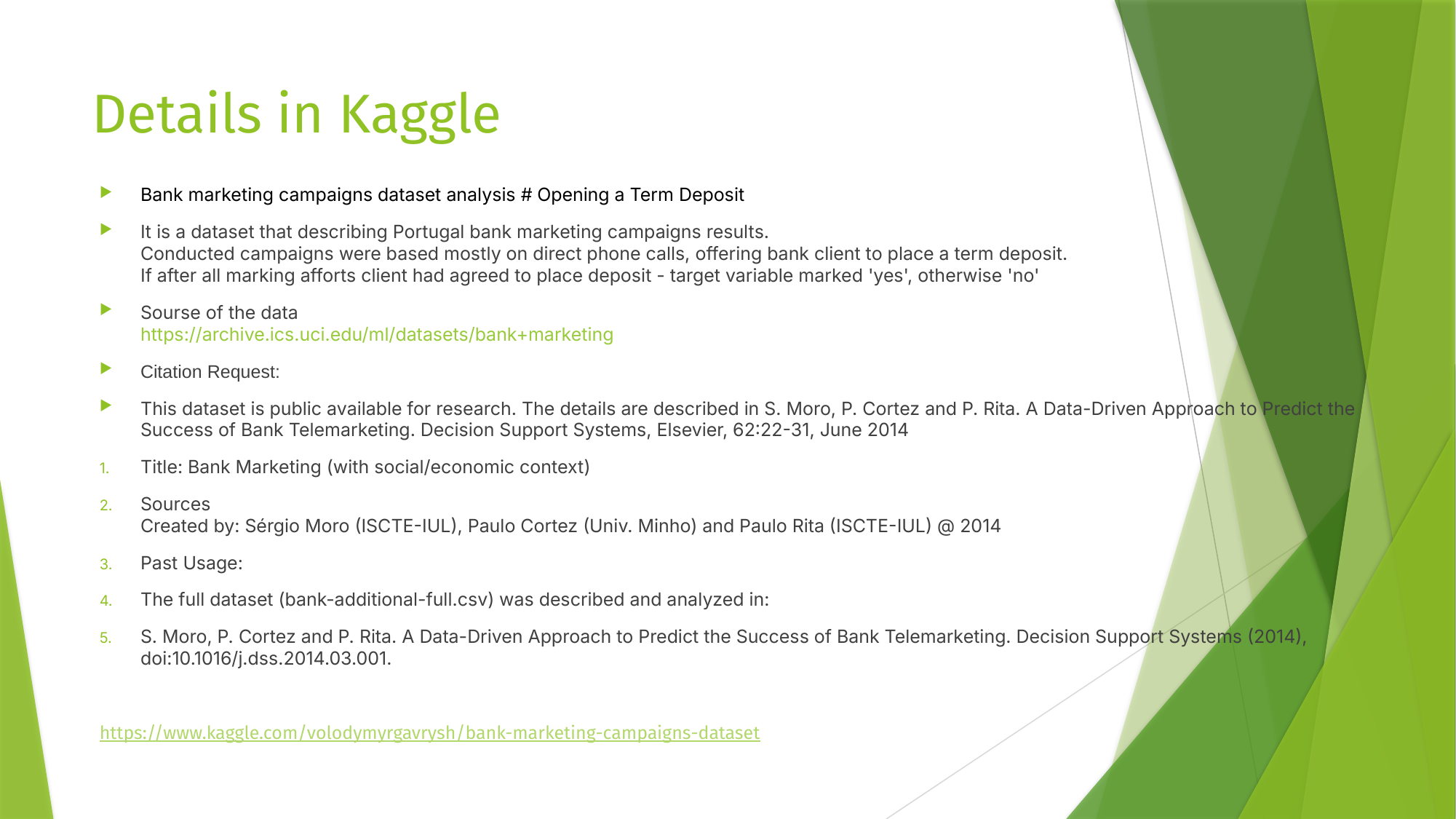

# Details in Kaggle
Bank marketing campaigns dataset analysis # Opening a Term Deposit
It is a dataset that describing Portugal bank marketing campaigns results.
Conducted campaigns were based mostly on direct phone calls, offering bank client to place a term deposit.
If after all marking afforts client had agreed to place deposit - target variable marked 'yes', otherwise 'no'
Sourse of the data
https://archive.ics.uci.edu/ml/datasets/bank+marketing
Citation Request:
This dataset is public available for research. The details are described in S. Moro, P. Cortez and P. Rita. A Data-Driven Approach to Predict the Success of Bank Telemarketing. Decision Support Systems, Elsevier, 62:22-31, June 2014
Title: Bank Marketing (with social/economic context)
Sources
Created by: Sérgio Moro (ISCTE-IUL), Paulo Cortez (Univ. Minho) and Paulo Rita (ISCTE-IUL) @ 2014
Past Usage:
The full dataset (bank-additional-full.csv) was described and analyzed in:
S. Moro, P. Cortez and P. Rita. A Data-Driven Approach to Predict the Success of Bank Telemarketing. Decision Support Systems (2014), doi:10.1016/j.dss.2014.03.001.

https://www.kaggle.com/volodymyrgavrysh/bank-marketing-campaigns-dataset